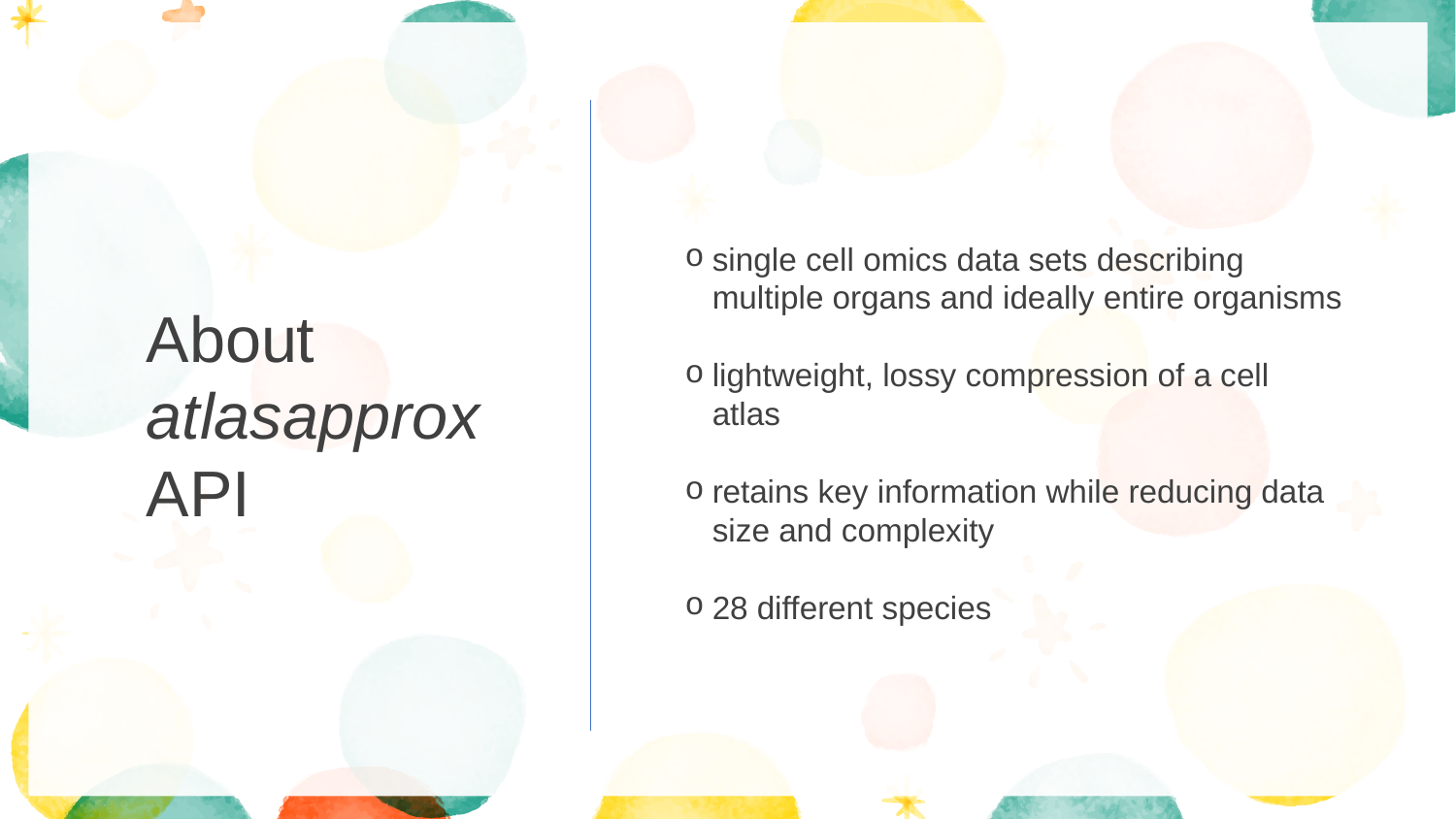

single cell omics data sets describing multiple organs and ideally entire organisms

lightweight, lossy compression of a cell atlas

retains key information while reducing data size and complexity

28 different species
About
atlasapprox
API